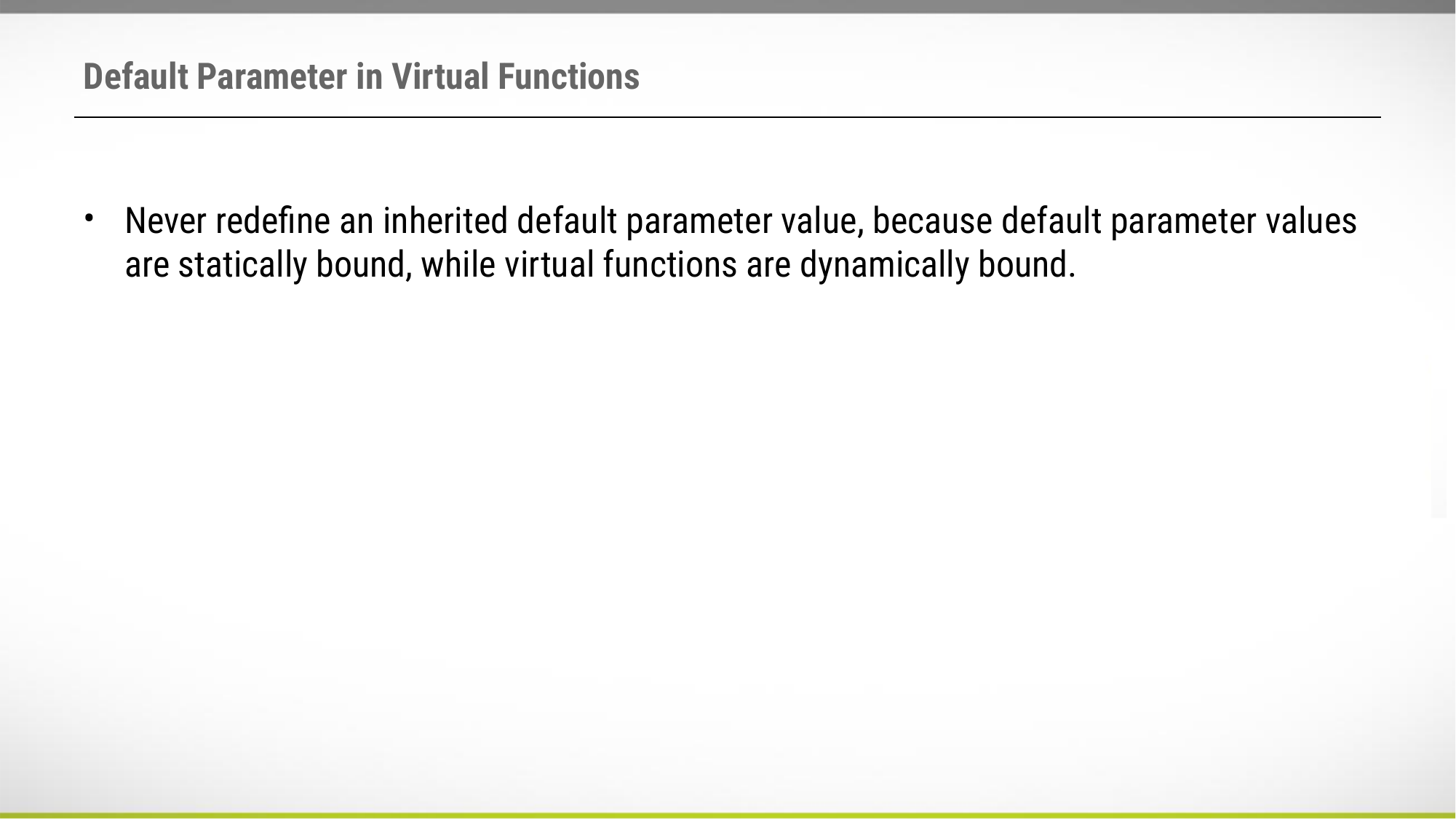

# Default Parameter in Virtual Functions
Never redefine an inherited default parameter value, because default parameter values are statically bound, while virtual functions are dynamically bound.